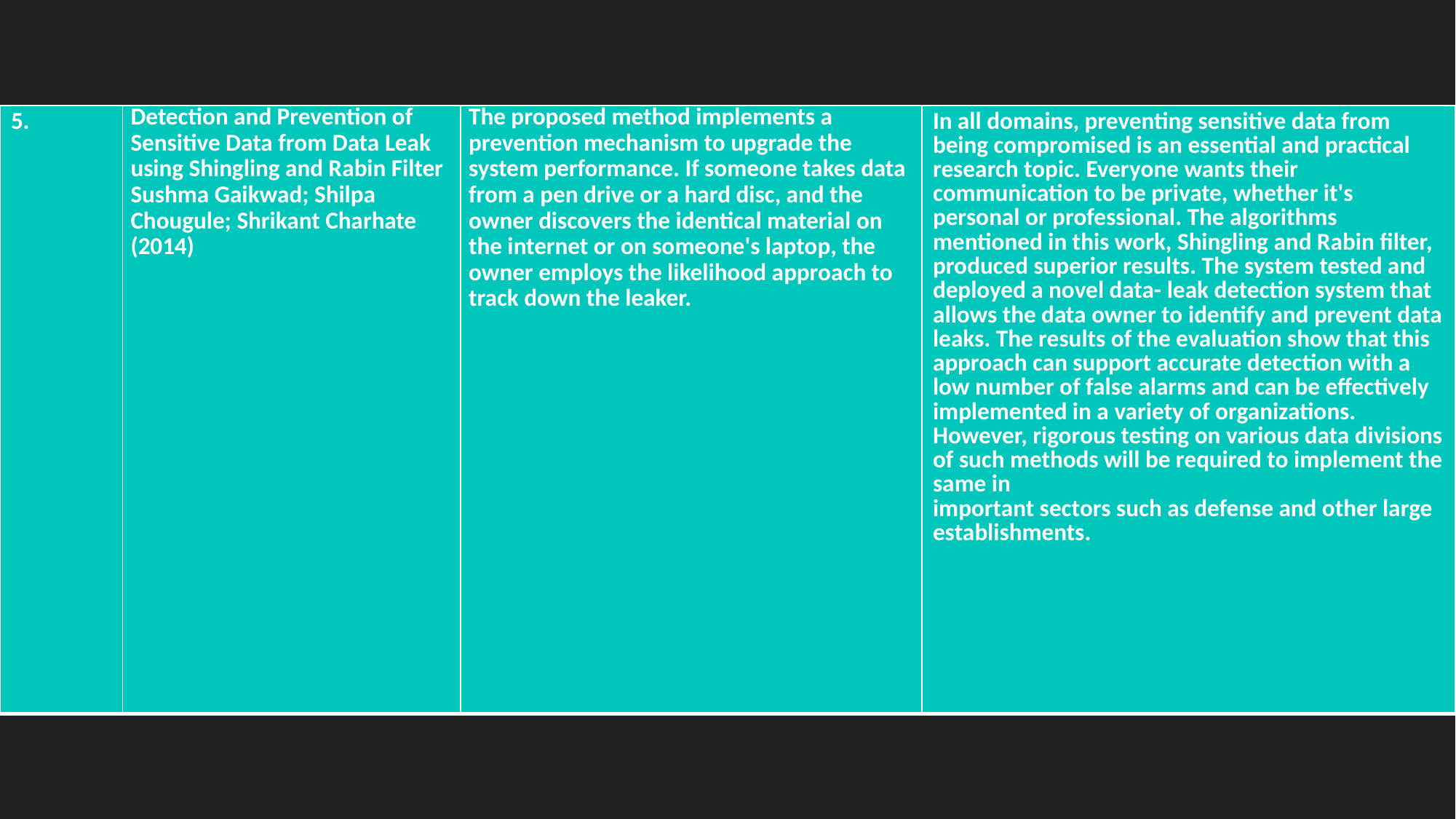

| 5. | Detection and Prevention of Sensitive Data from Data Leak using Shingling and Rabin Filter Sushma Gaikwad; Shilpa Chougule; Shrikant Charhate (2014) | The proposed method implements a prevention mechanism to upgrade the system performance. If someone takes data from a pen drive or a hard disc, and the owner discovers the identical material on the internet or on someone's laptop, the owner employs the likelihood approach to track down the leaker. | In all domains, preventing sensitive data from being compromised is an essential and practical research topic. Everyone wants their communication to be private, whether it's personal or professional. The algorithms mentioned in this work, Shingling and Rabin filter, produced superior results. The system tested and deployed a novel data- leak detection system that allows the data owner to identify and prevent data leaks. The results of the evaluation show that this approach can support accurate detection with a low number of false alarms and can be effectively implemented in a variety of organizations. However, rigorous testing on various data divisions of such methods will be required to implement the same in important sectors such as defense and other large establishments. |
| --- | --- | --- | --- |